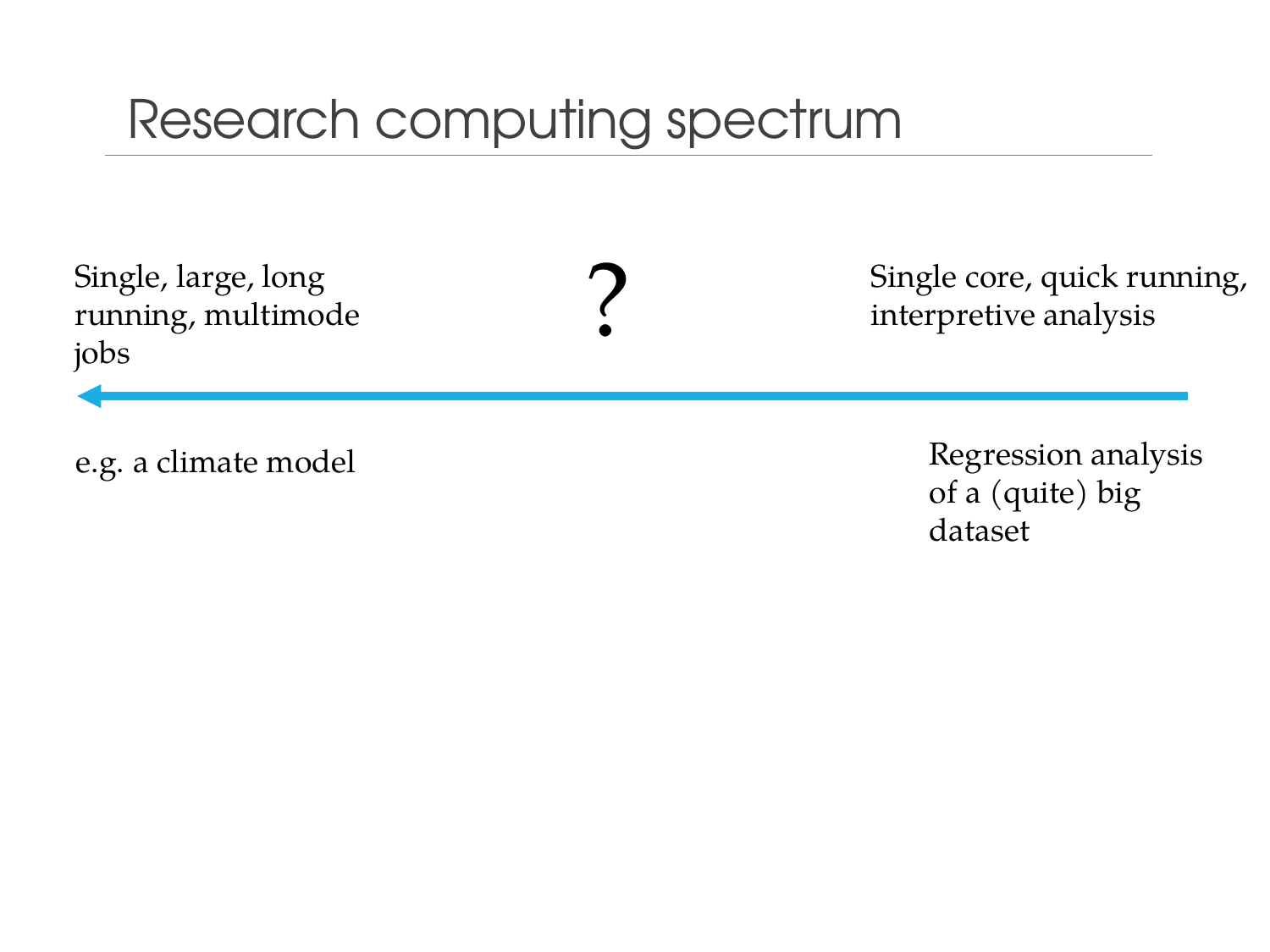

# Research computing spectrum
?
Single, large, long running, multimode jobs
Single core, quick running, interpretive analysis
Regression analysis of a (quite) big dataset
e.g. a climate model